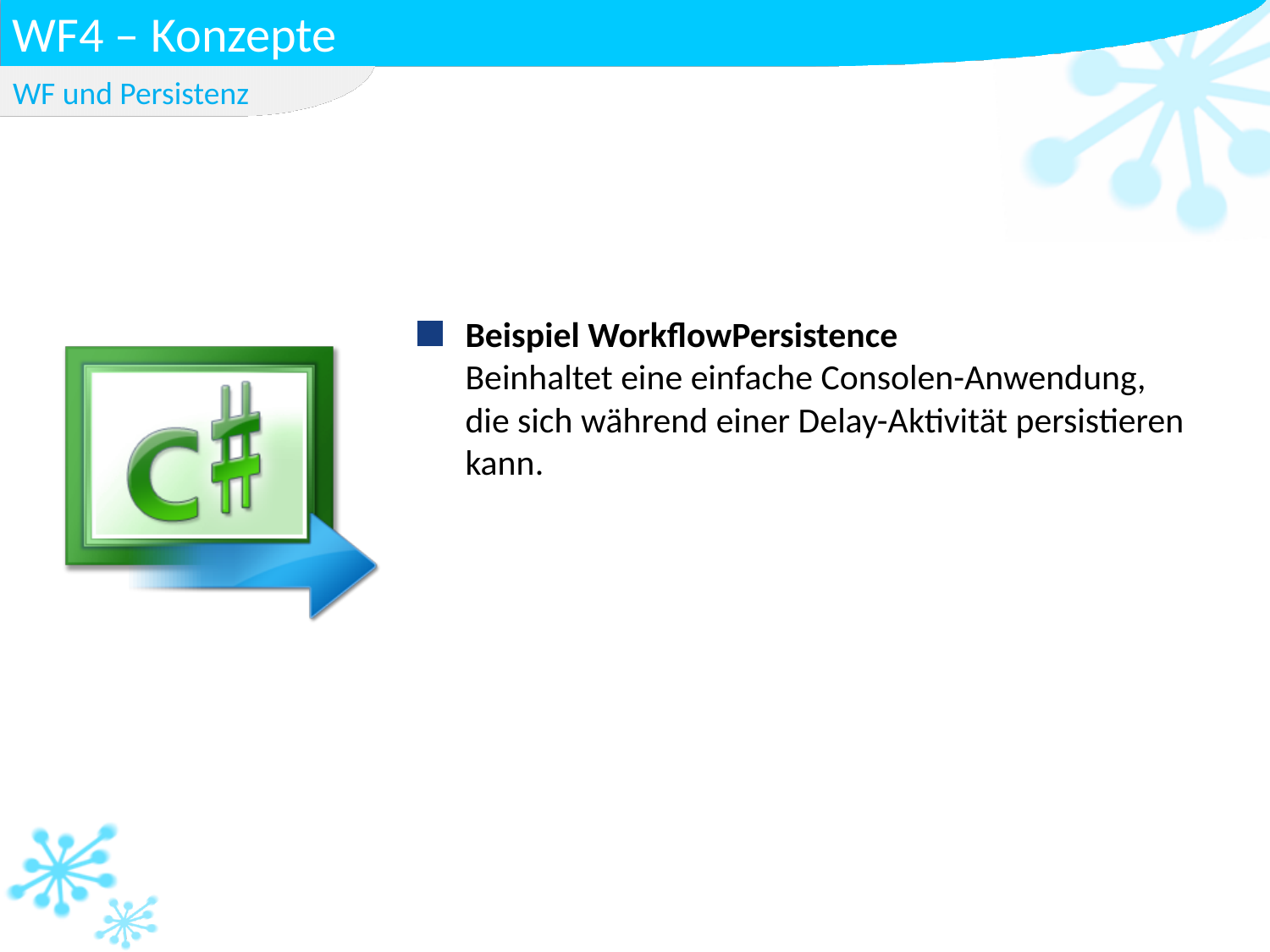

# WF4 – Konzepte
WF und Persistenz
Beispiel WorkflowPersistence
Beinhaltet eine einfache Consolen-Anwendung, die sich während einer Delay-Aktivität persistieren kann.